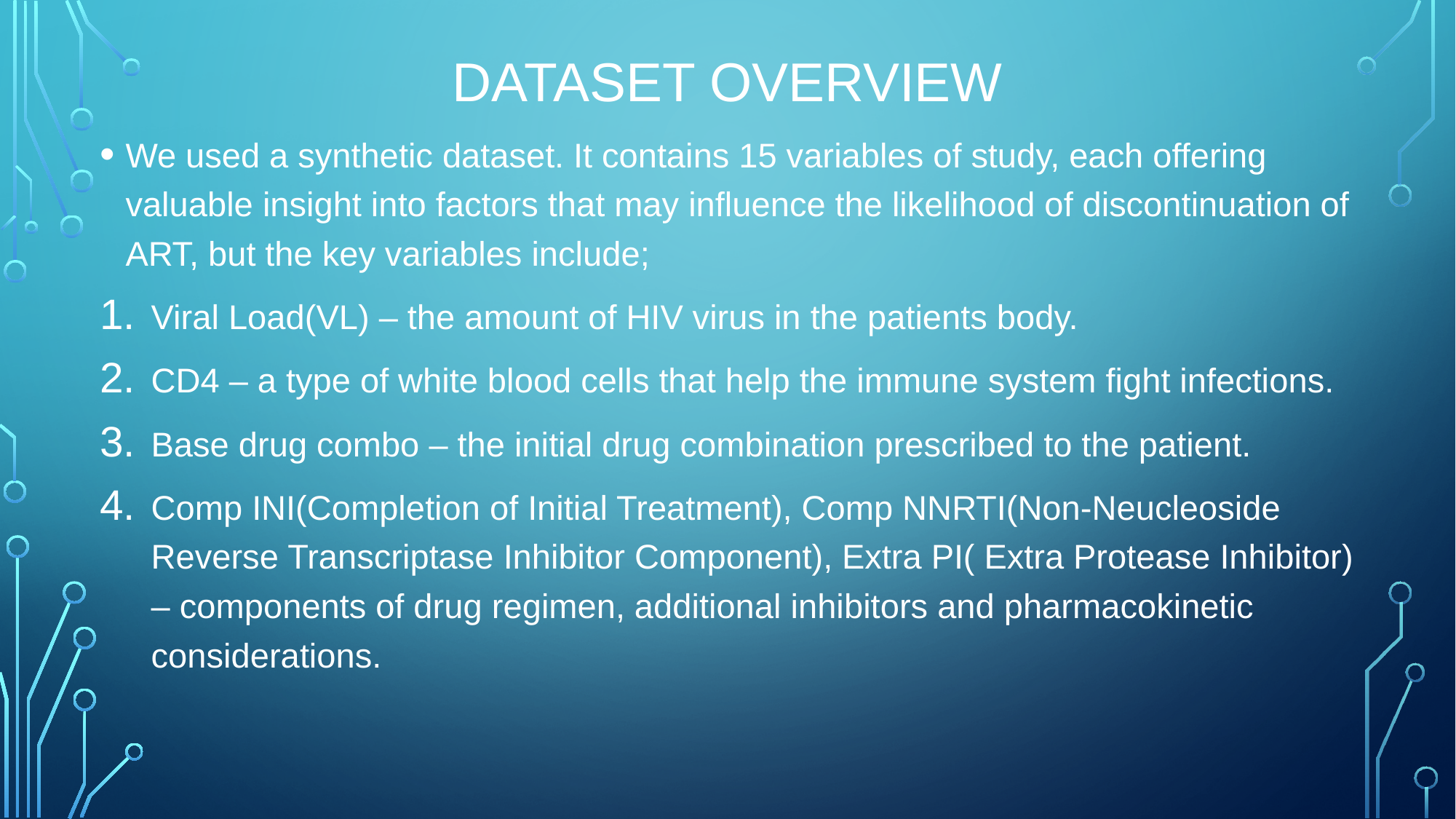

# Dataset overview
We used a synthetic dataset. It contains 15 variables of study, each offering valuable insight into factors that may influence the likelihood of discontinuation of ART, but the key variables include;
Viral Load(VL) – the amount of HIV virus in the patients body.
CD4 – a type of white blood cells that help the immune system fight infections.
Base drug combo – the initial drug combination prescribed to the patient.
Comp INI(Completion of Initial Treatment), Comp NNRTI(Non-Neucleoside Reverse Transcriptase Inhibitor Component), Extra PI( Extra Protease Inhibitor) – components of drug regimen, additional inhibitors and pharmacokinetic considerations.